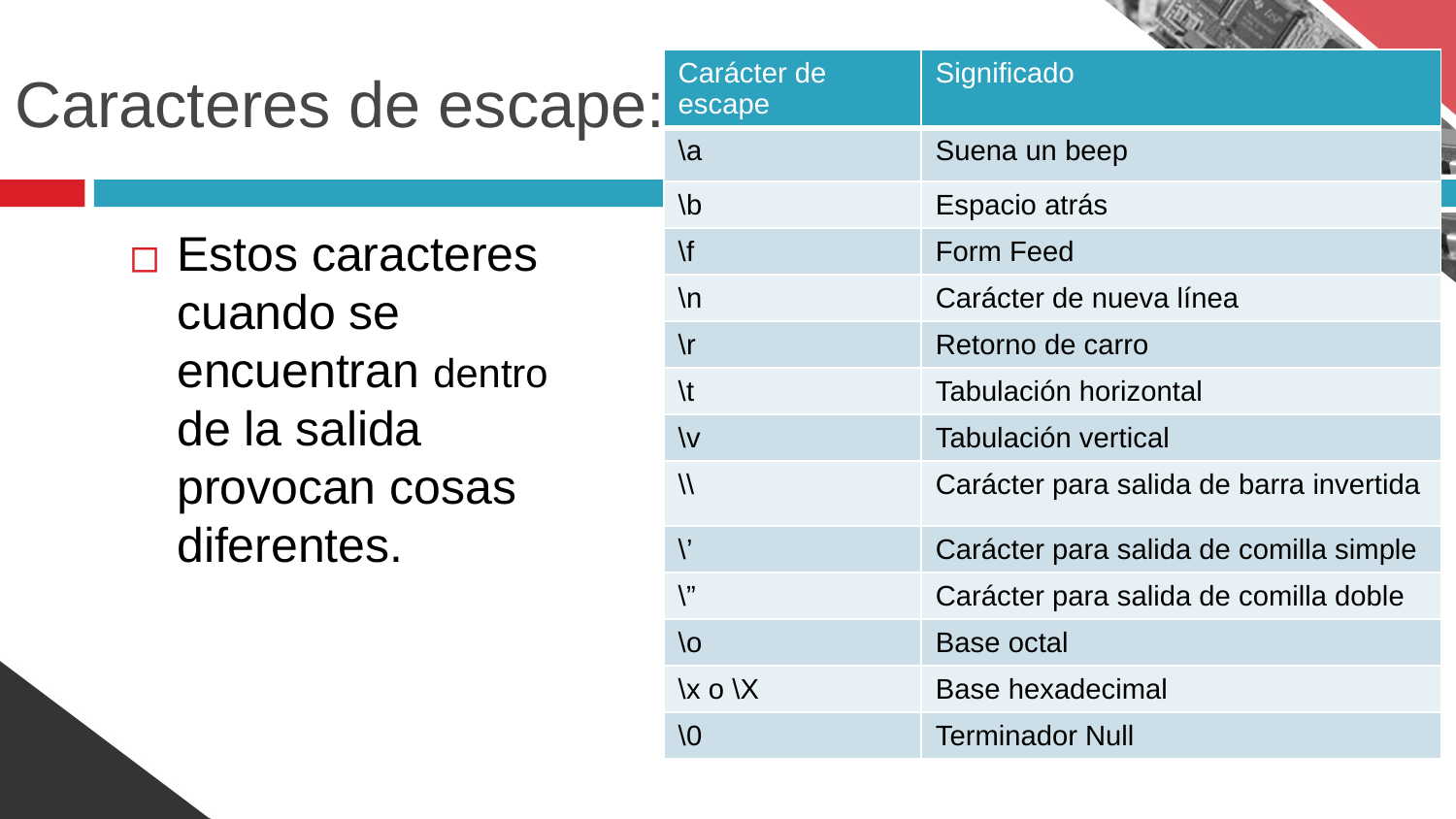

# Caracteres de escape:
| Carácter de escape | Significado |
| --- | --- |
| \a | Suena un beep |
| \b | Espacio atrás |
| \f | Form Feed |
| \n | Carácter de nueva línea |
| \r | Retorno de carro |
| \t | Tabulación horizontal |
| \v | Tabulación vertical |
| \\ | Carácter para salida de barra invertida |
| \’ | Carácter para salida de comilla simple |
| \” | Carácter para salida de comilla doble |
| \o | Base octal |
| \x o \X | Base hexadecimal |
| \0 | Terminador Null |
Estos caracteres cuando se encuentran dentro de la salida provocan cosas diferentes.